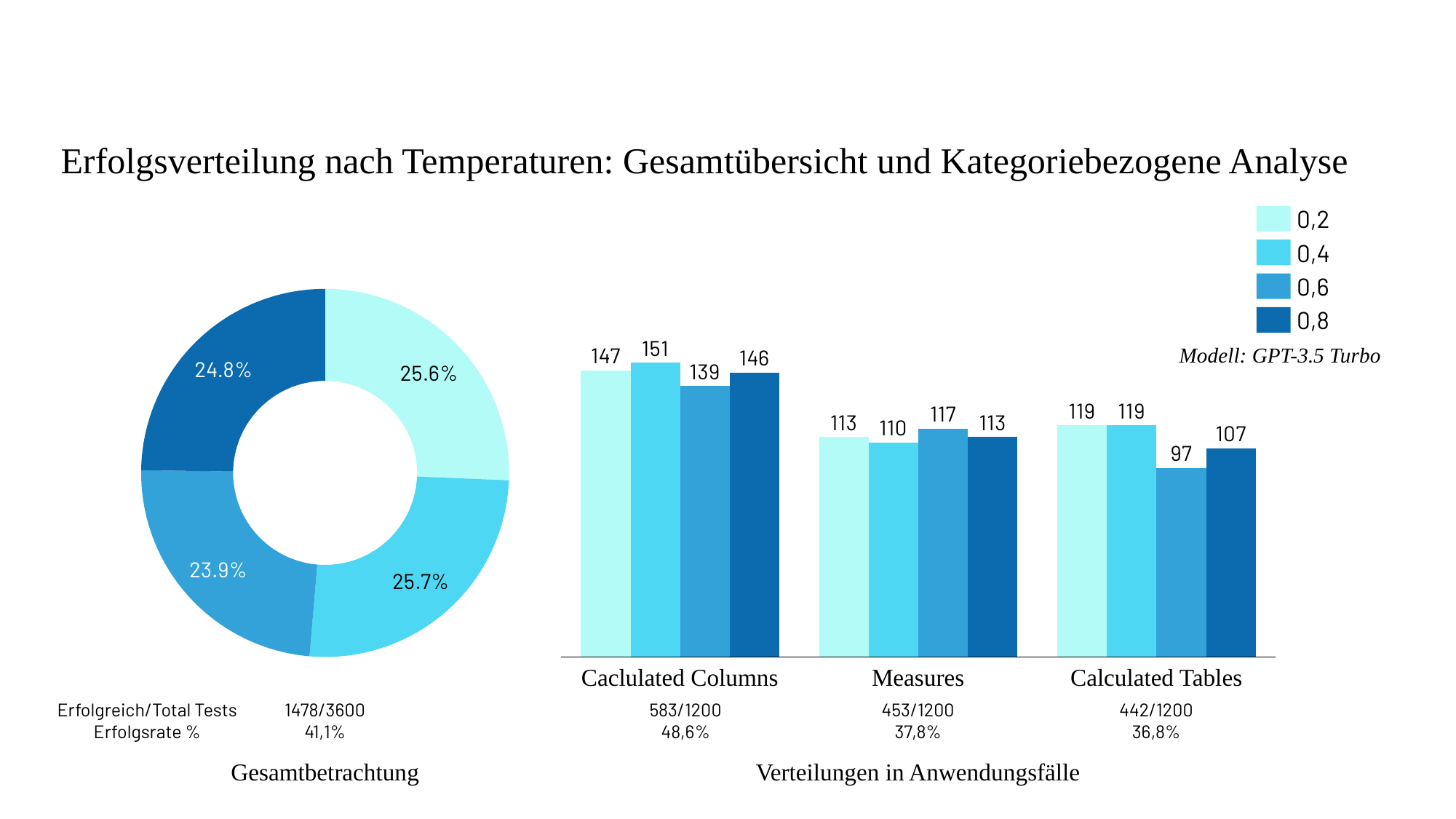

Erfolgsverteilung nach Temperaturen: Gesamtübersicht und Kategoriebezogene Analyse

0,2

0,4

### Chart

| Category |  |
|---|---|
0,6

0,8

### Chart

| Category |  |  |  |  |
|---|---|---|---|---|
Modell: GPT-3.5 Turbo
Caclulated Columns
Measures
Calculated Tables
Erfolgreich/Total Tests
Erfolgsrate %
1478/3600
41,1%
583/1200
48,6%
453/1200
37,8%
442/1200
36,8%
Gesamtbetrachtung
Verteilungen in Anwendungsfälle